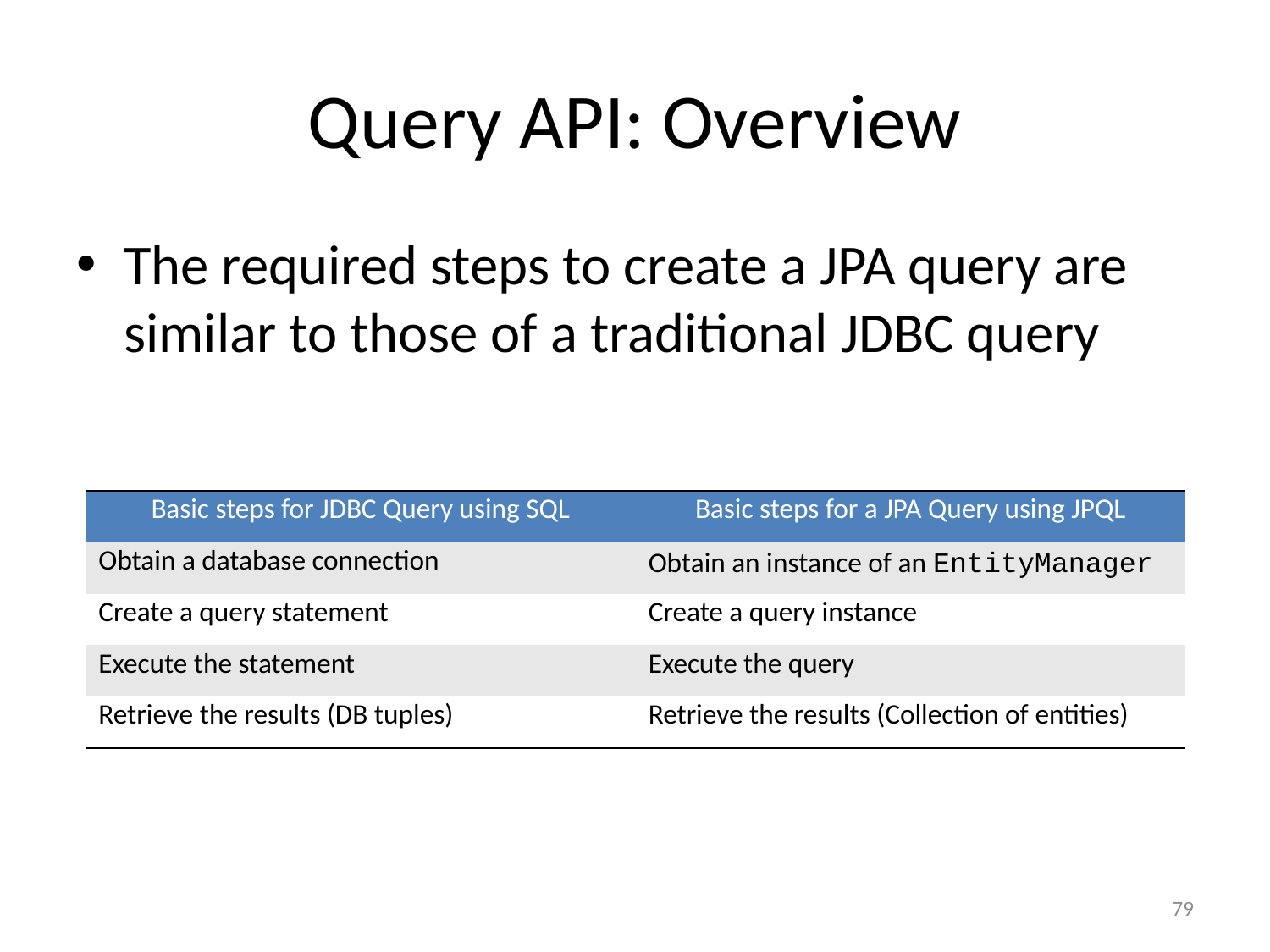

# Query API: Overview
The required steps to create a JPA query are similar to those of a traditional JDBC query
| Basic steps for JDBC Query using SQL | Basic steps for a JPA Query using JPQL |
| --- | --- |
| Obtain a database connection | Obtain an instance of an EntityManager |
| Create a query statement | Create a query instance |
| Execute the statement | Execute the query |
| Retrieve the results (DB tuples) | Retrieve the results (Collection of entities) |
79